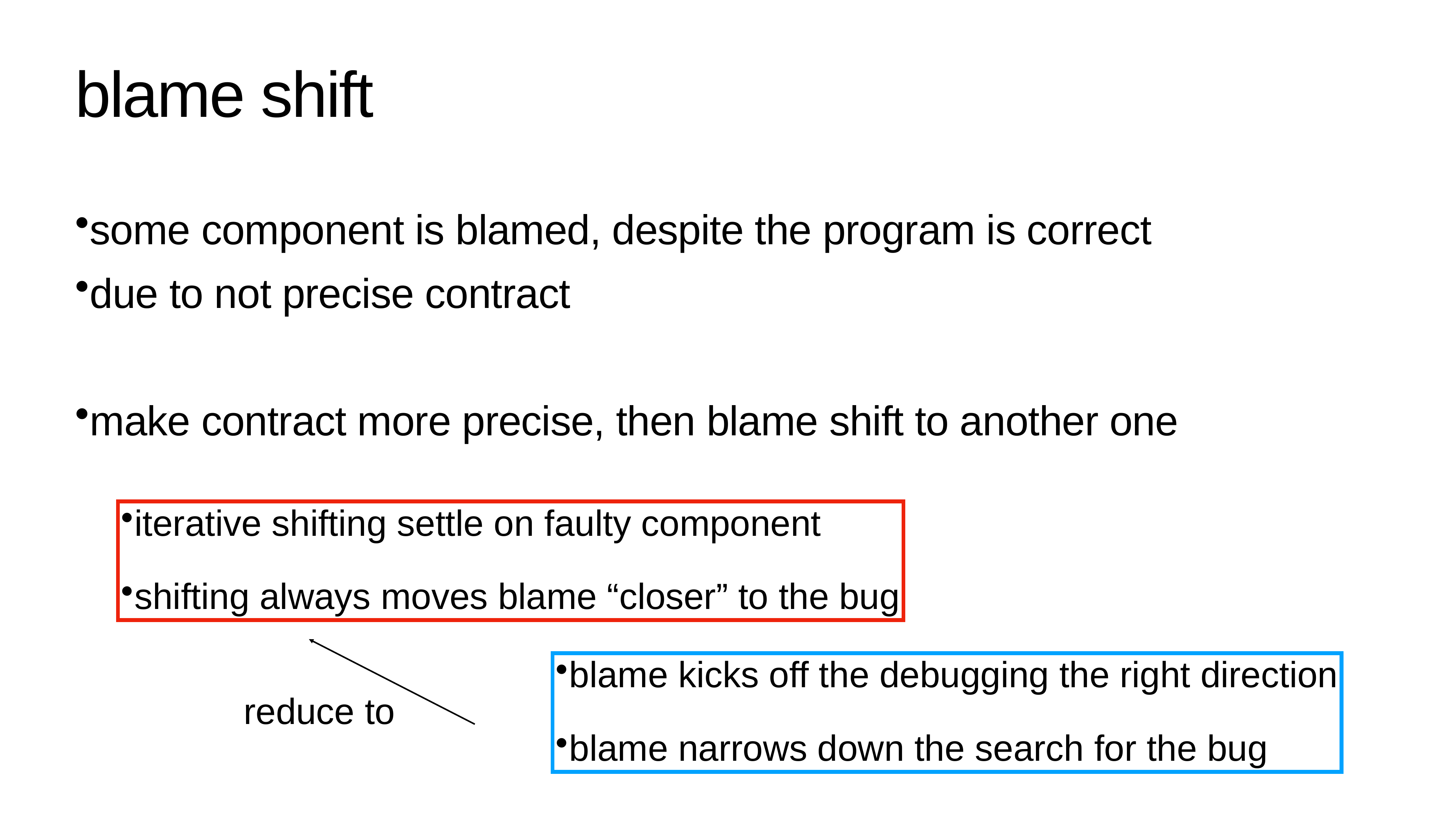

# blame shift

some component is blamed, despite the program is correct
due to not precise contract

make contract more precise, then blame shift to another one
iterative shifting settle on faulty component
shifting always moves blame “closer” to the bug

blame kicks off the debugging the right direction
blame narrows down the search for the bug
reduce to